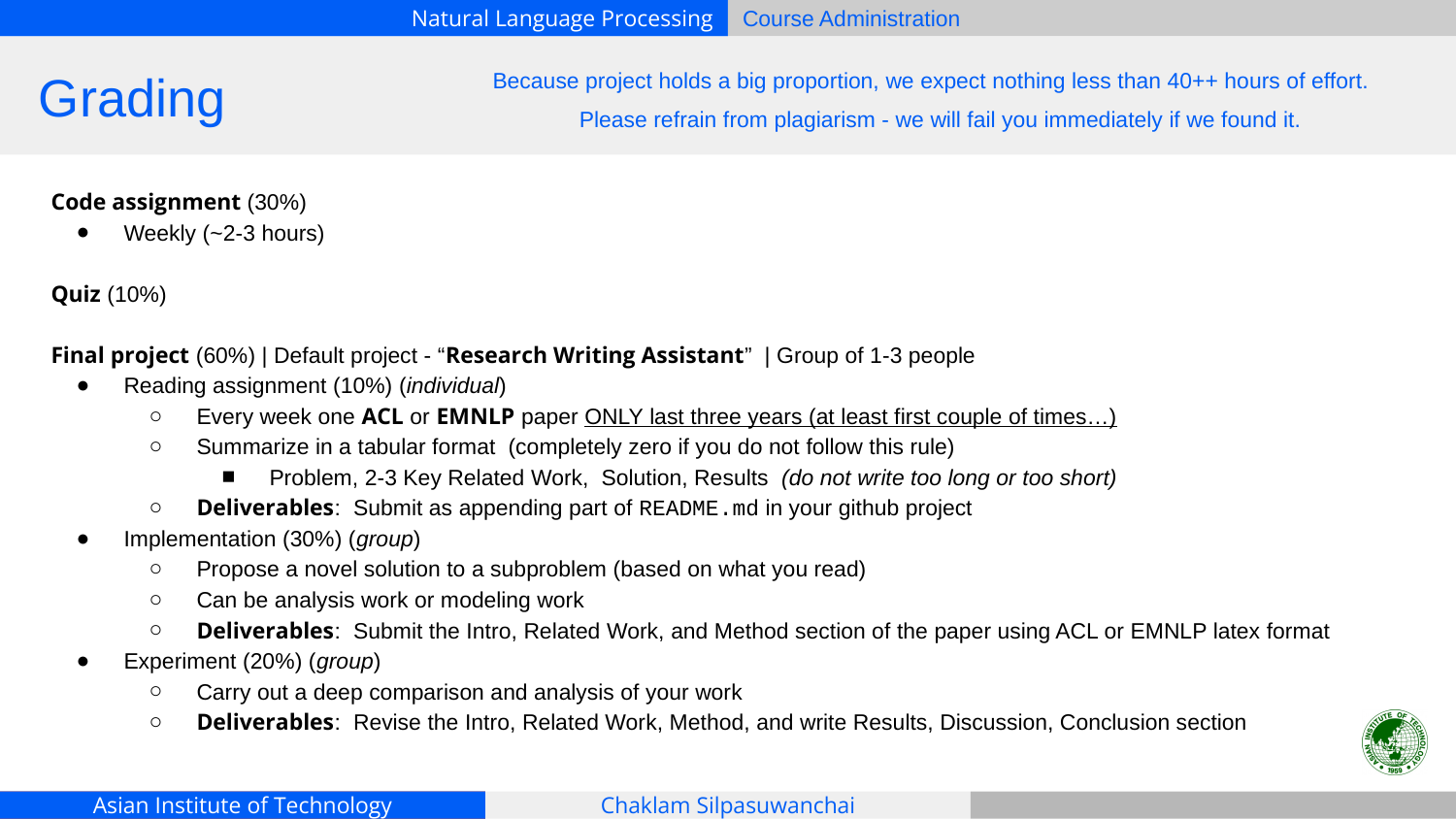

# Grading
Because project holds a big proportion, we expect nothing less than 40++ hours of effort.
Please refrain from plagiarism - we will fail you immediately if we found it.
Code assignment (30%)
Weekly (~2-3 hours)

Quiz (10%)

Final project (60%) | Default project - “Research Writing Assistant”  | Group of 1-3 people
Reading assignment (10%) (individual)
Every week one ACL or EMNLP paper ONLY last three years (at least first couple of times…)
Summarize in a tabular format  (completely zero if you do not follow this rule)
Problem, 2-3 Key Related Work,  Solution, Results  (do not write too long or too short)
Deliverables:  Submit as appending part of README.md in your github project
Implementation (30%) (group)
Propose a novel solution to a subproblem (based on what you read)
Can be analysis work or modeling work
Deliverables:  Submit the Intro, Related Work, and Method section of the paper using ACL or EMNLP latex format
Experiment (20%) (group)
Carry out a deep comparison and analysis of your work
Deliverables:  Revise the Intro, Related Work, Method, and write Results, Discussion, Conclusion section